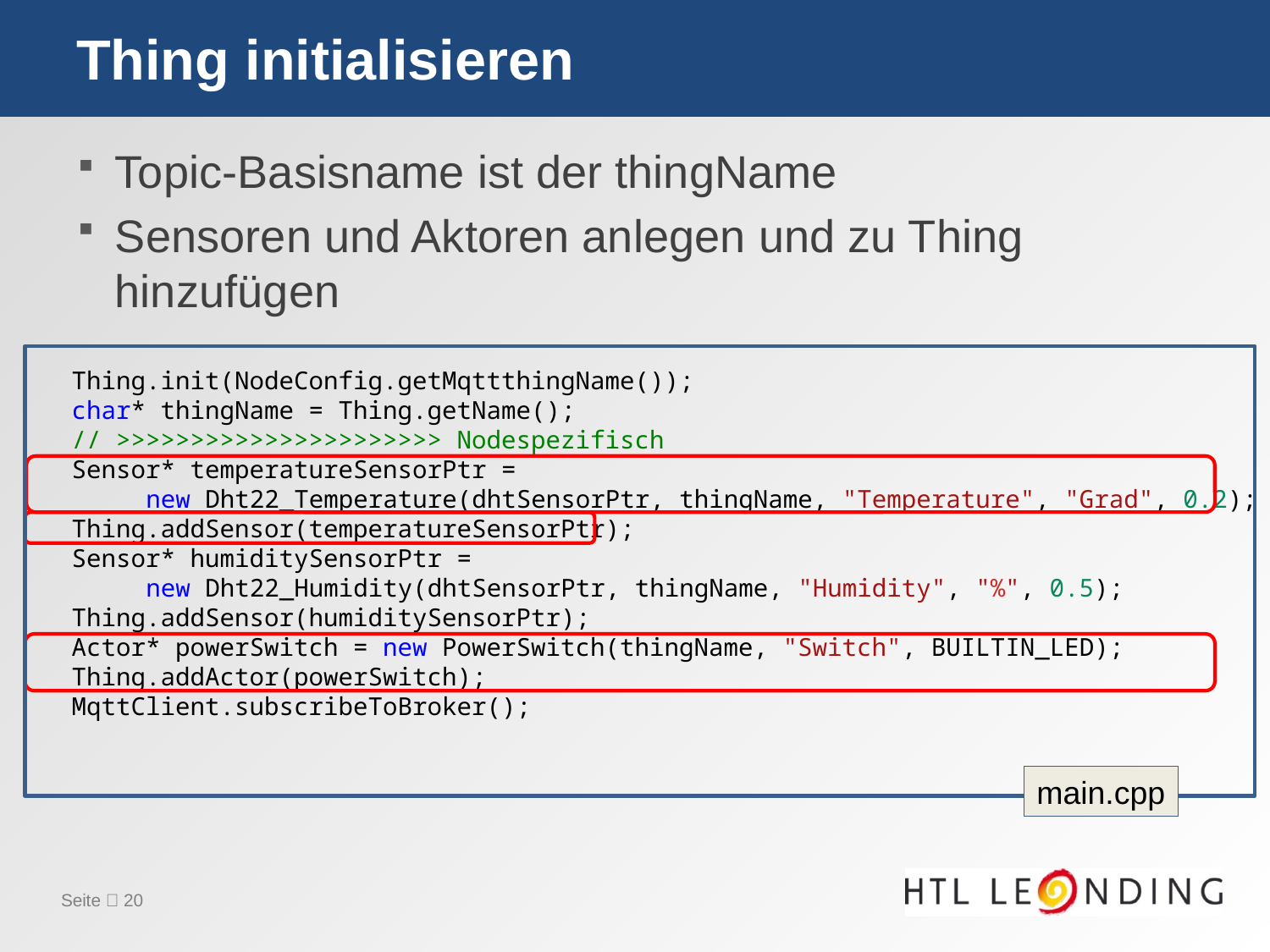

# Thing initialisieren
Topic-Basisname ist der thingName
Sensoren und Aktoren anlegen und zu Thing hinzufügen

    Thing.init(NodeConfig.getMqttthingName());
    char* thingName = Thing.getName();
    // >>>>>>>>>>>>>>>>>>>>>> Nodespezifisch
    Sensor* temperatureSensorPtr =
         new Dht22_Temperature(dhtSensorPtr, thingName, "Temperature", "Grad", 0.2);
    Thing.addSensor(temperatureSensorPtr);
    Sensor* humiditySensorPtr =
         new Dht22_Humidity(dhtSensorPtr, thingName, "Humidity", "%", 0.5);
    Thing.addSensor(humiditySensorPtr);
    Actor* powerSwitch = new PowerSwitch(thingName, "Switch", BUILTIN_LED);
    Thing.addActor(powerSwitch);
    MqttClient.subscribeToBroker();

main.cpp